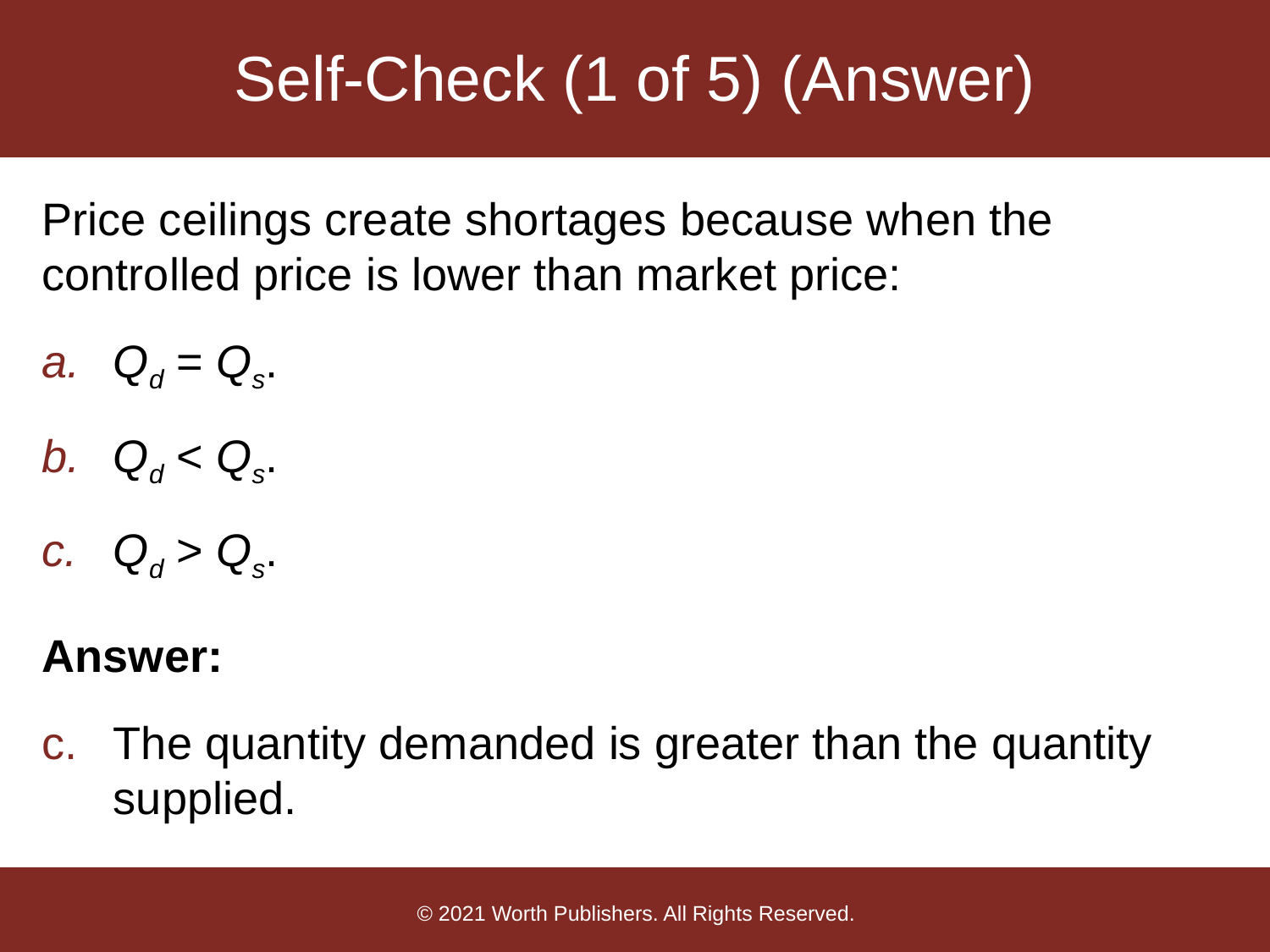

# Self-Check (1 of 5) (Answer)
Price ceilings create shortages because when the controlled price is lower than market price:
Qd = Qs.
Qd < Qs.
Qd > Qs.
Answer:
The quantity demanded is greater than the quantity supplied.